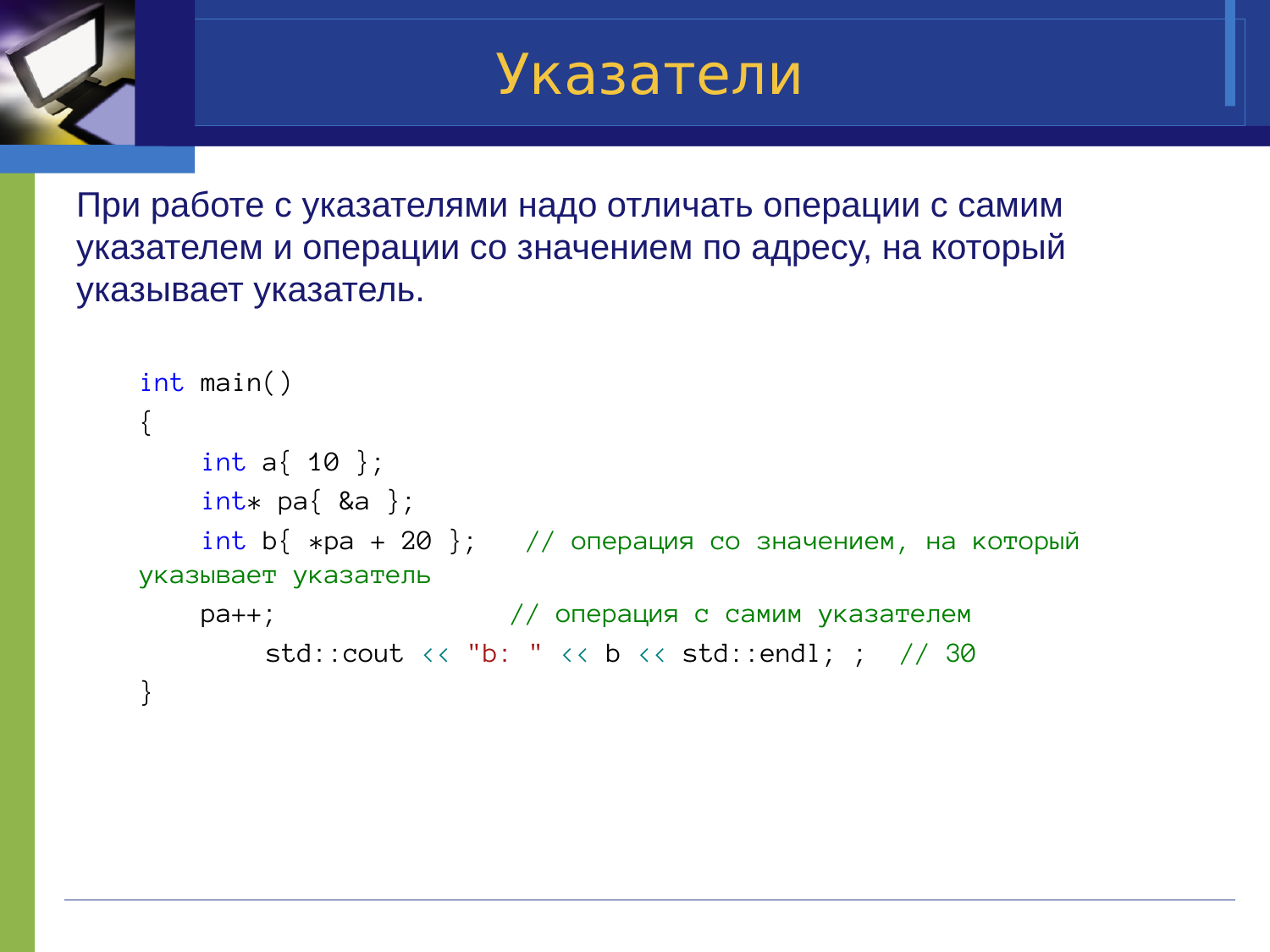

# Указатели
При работе с указателями надо отличать операции с самим указателем и операции со значением по адресу, на который указывает указатель.

int main()
{
    int a{ 10 };
    int* pa{ &a };
    int b{ *pa + 20 };   // операция со значением, на который 	указывает указатель
    pa++;               // операция с самим указателем
	std::cout << "b: " << b << std::endl; ;  // 30
}